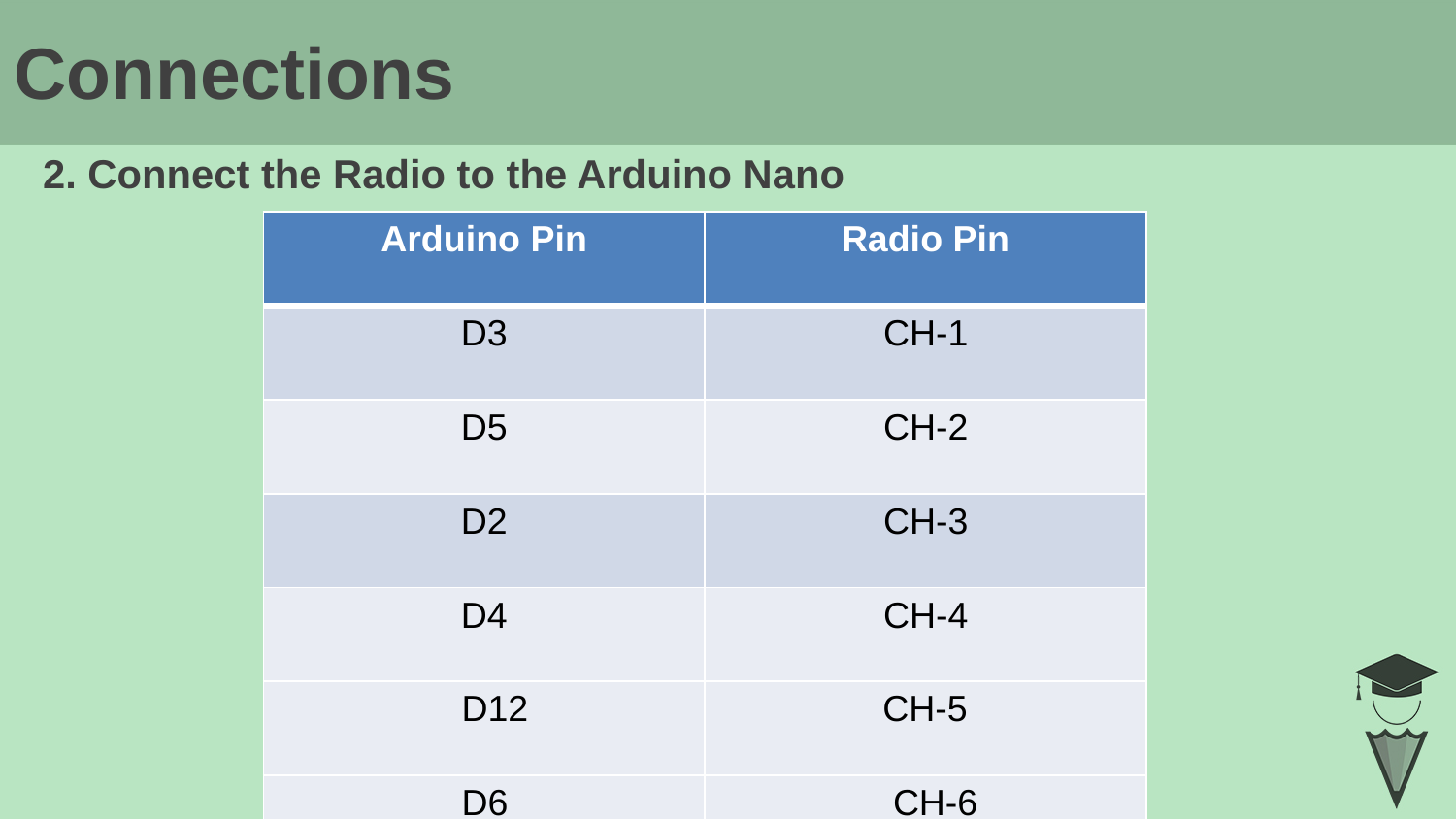

# Connections
2. Connect the Radio to the Arduino Nano

| Arduino Pin | Radio Pin |
| --- | --- |
| D3 | CH-1 |
| D5 | CH-2 |
| D2 | CH-3 |
| D4 | CH-4 |
| D12 | CH-5 |
| D6 | CH-6 |